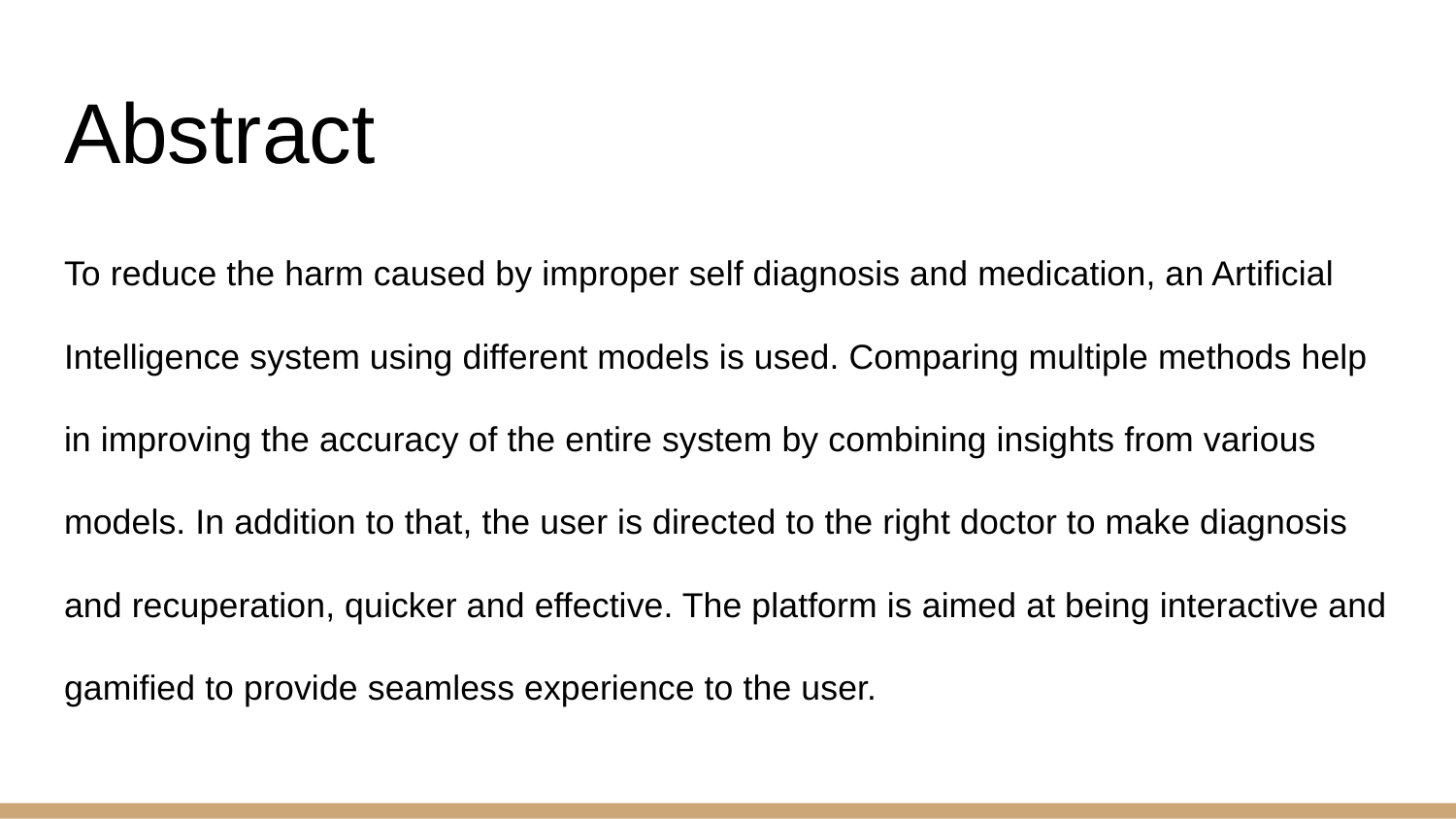

# Abstract
To reduce the harm caused by improper self diagnosis and medication, an Artificial Intelligence system using different models is used. Comparing multiple methods help in improving the accuracy of the entire system by combining insights from various models. In addition to that, the user is directed to the right doctor to make diagnosis and recuperation, quicker and effective. The platform is aimed at being interactive and gamified to provide seamless experience to the user.